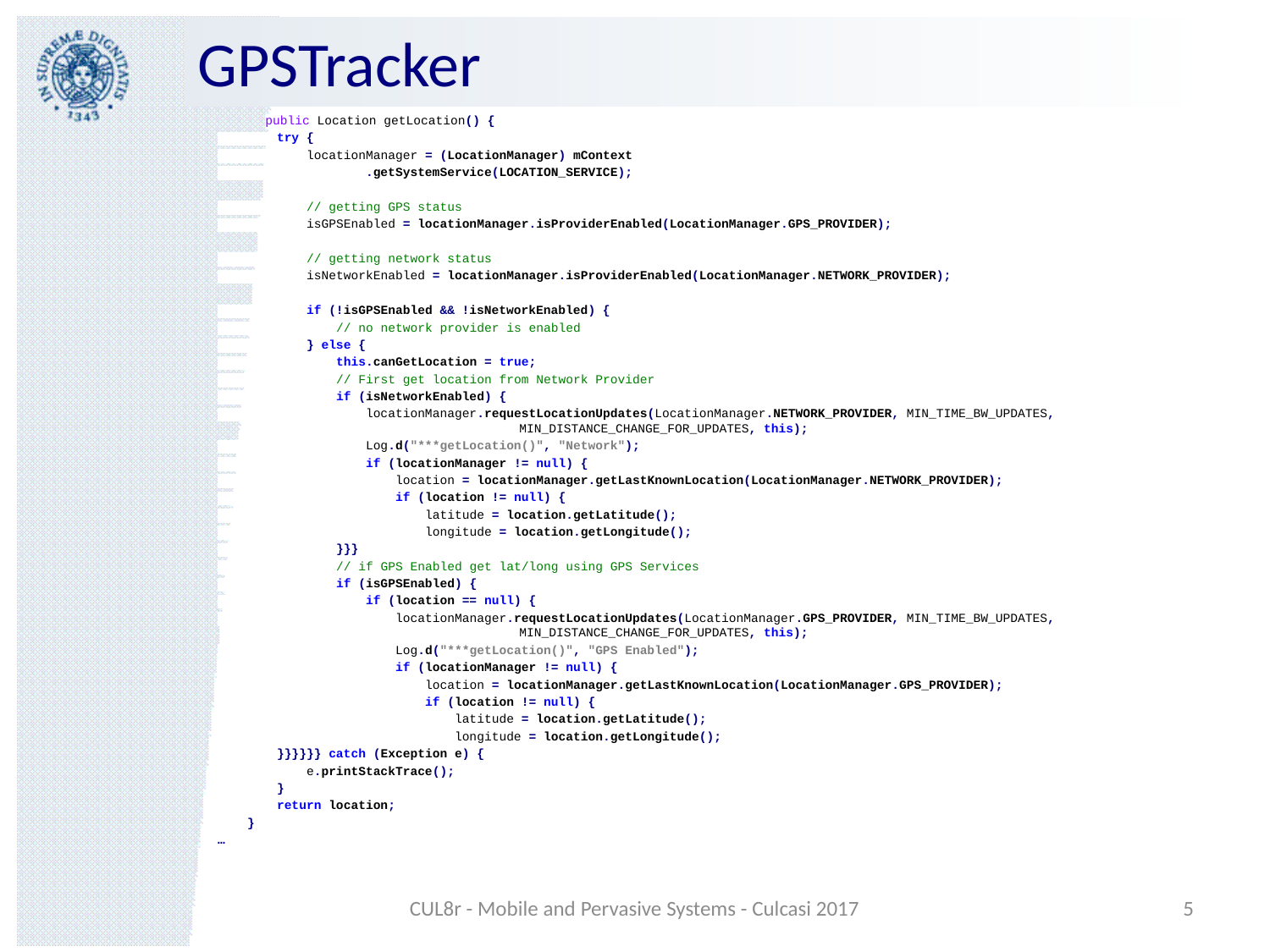

# GPSTracker
	public Location getLocation() {
        try {
            locationManager = (LocationManager) mContext
                    .getSystemService(LOCATION_SERVICE);

            // getting GPS status
            isGPSEnabled = locationManager.isProviderEnabled(LocationManager.GPS_PROVIDER);

            // getting network status
            isNetworkEnabled = locationManager.isProviderEnabled(LocationManager.NETWORK_PROVIDER);

            if (!isGPSEnabled && !isNetworkEnabled) {
                // no network provider is enabled
            } else {
                this.canGetLocation = true;
                // First get location from Network Provider
                if (isNetworkEnabled) {
                    locationManager.requestLocationUpdates(LocationManager.NETWORK_PROVIDER, MIN_TIME_BW_UPDATES, 			MIN_DISTANCE_CHANGE_FOR_UPDATES, this);
                    Log.d("***getLocation()", "Network");
                    if (locationManager != null) {
                        location = locationManager.getLastKnownLocation(LocationManager.NETWORK_PROVIDER);
                        if (location != null) {
                            latitude = location.getLatitude();
                            longitude = location.getLongitude();
                }}}
                // if GPS Enabled get lat/long using GPS Services
                if (isGPSEnabled) {
                    if (location == null) {
                        locationManager.requestLocationUpdates(LocationManager.GPS_PROVIDER, MIN_TIME_BW_UPDATES, 			MIN_DISTANCE_CHANGE_FOR_UPDATES, this);
                        Log.d("***getLocation()", "GPS Enabled");
                        if (locationManager != null) {
                            location = locationManager.getLastKnownLocation(LocationManager.GPS_PROVIDER);
                            if (location != null) {
                                latitude = location.getLatitude();
                                longitude = location.getLongitude();
        }}}}}} catch (Exception e) {
            e.printStackTrace();
        }
        return location;
    }
…
CUL8r - Mobile and Pervasive Systems - Culcasi 2017
5